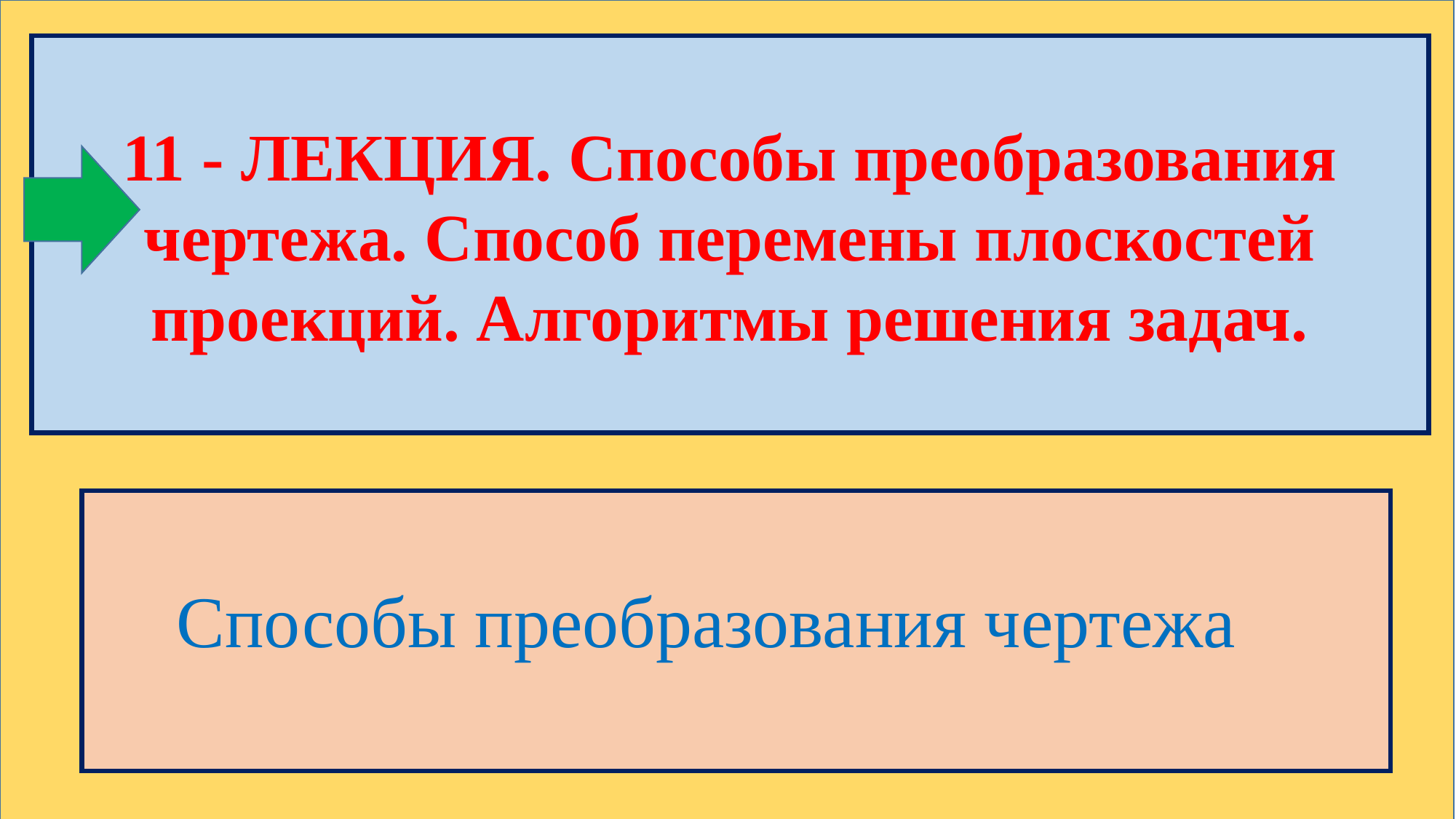

11 - ЛЕКЦИЯ. Способы преобразования чертежа. Способ перемены плоскостей проекций. Алгоритмы решения задач.

Способы преобразования чертежа